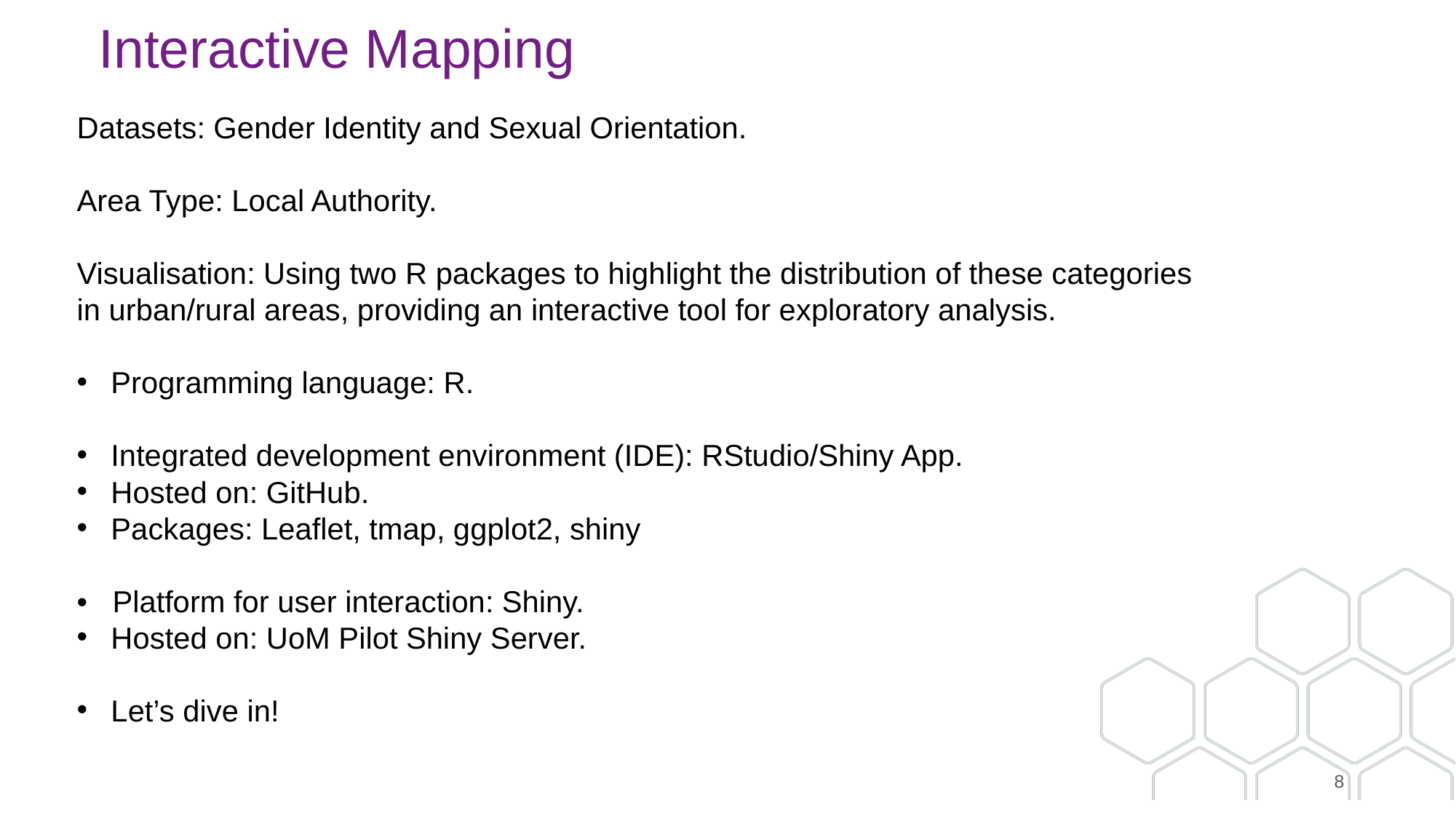

# Interactive Mapping
Datasets: Gender Identity and Sexual Orientation.

Area Type: Local Authority.

Visualisation: Using two R packages to highlight the distribution of these categories in urban/rural areas, providing an interactive tool for exploratory analysis.

Programming language: R.

Integrated development environment (IDE): RStudio/Shiny App.
Hosted on: GitHub.
Packages: Leaflet, tmap, ggplot2, shiny

•   Platform for user interaction: Shiny.
Hosted on: UoM Pilot Shiny Server.

Let’s dive in!

8